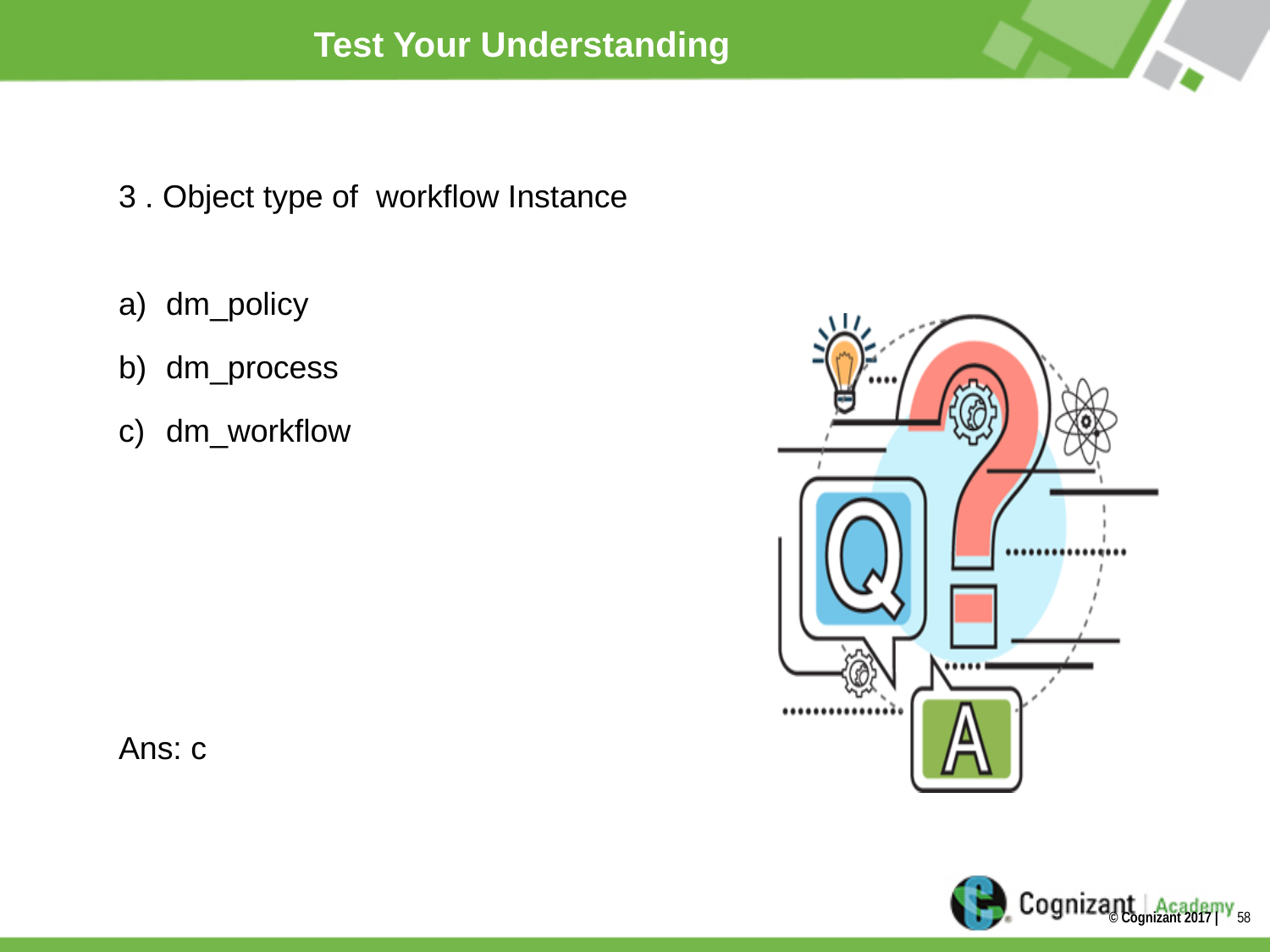

# Test Your Understanding
3 . Object type of  workflow Instance

dm_policy
dm_process
dm_workflow

Ans: c

Ans: b

Ans: b